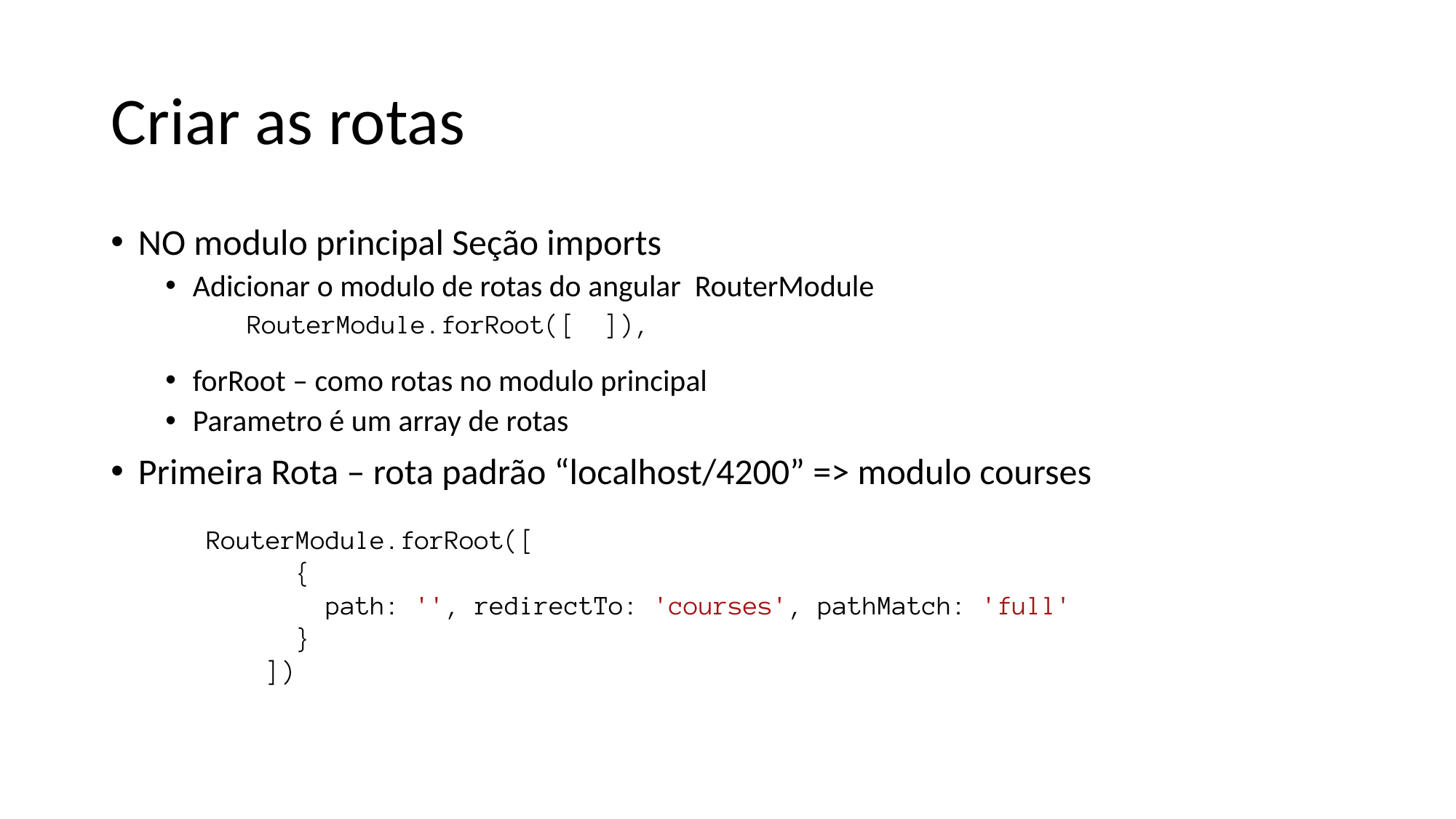

# Criar as rotas
NO modulo principal Seção imports
Adicionar o modulo de rotas do angular  RouterModule

forRoot – como rotas no modulo principal
Parametro é um array de rotas
Primeira Rota – rota padrão “localhost/4200” => modulo courses

RouterModule.forRoot([  ]),
RouterModule.forRoot([
      {
        path: '', redirectTo: 'courses', pathMatch: 'full'
      }
    ])